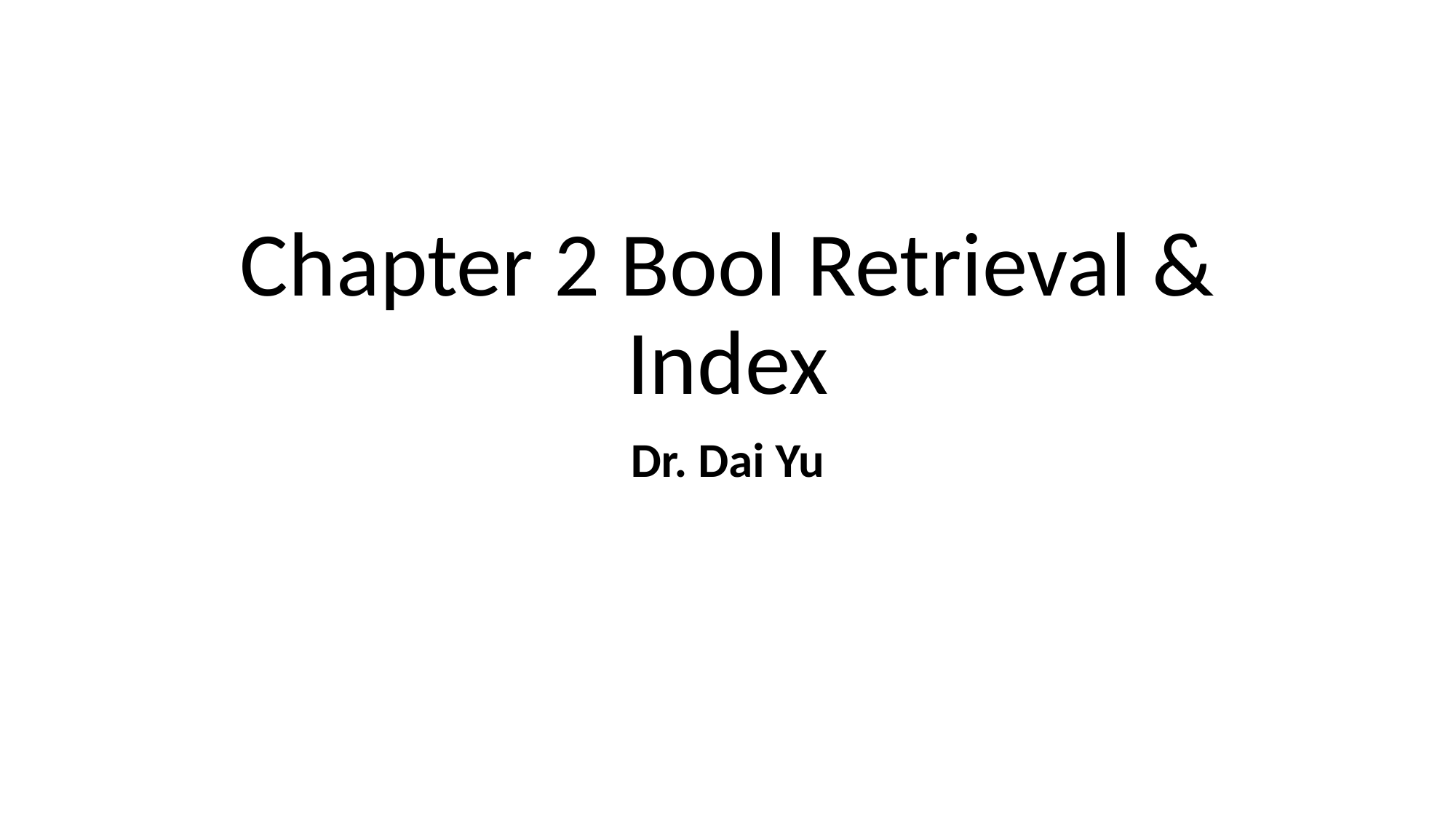

# Chapter 2 Bool Retrieval & Index
Dr. Dai Yu